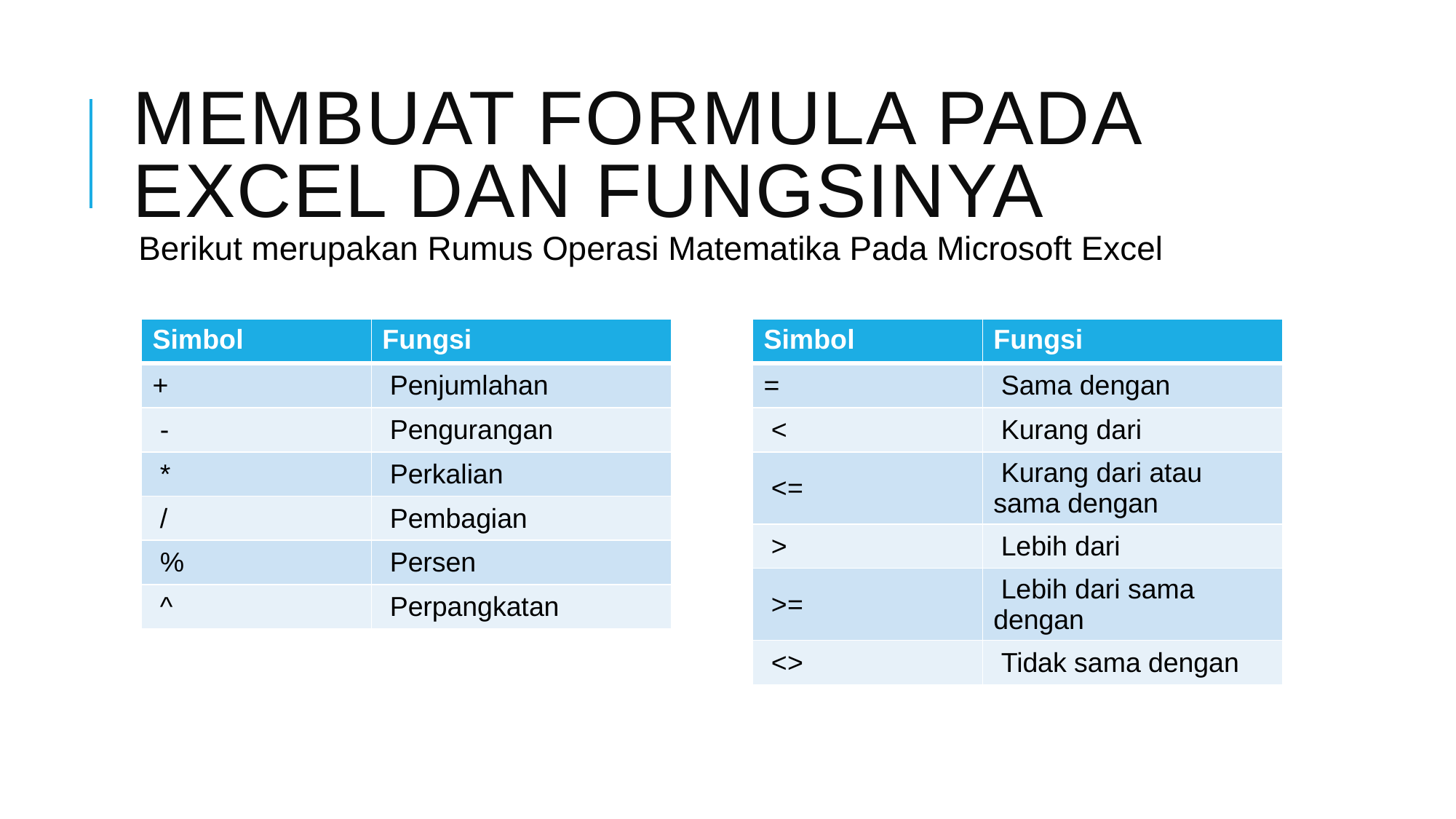

# Membuat Formula Pada Excel dan Fungsinya
Berikut merupakan Rumus Operasi Matematika Pada Microsoft Excel

| Simbol | Fungsi |
| --- | --- |
| + | Penjumlahan |
| - | Pengurangan |
| \* | Perkalian |
| / | Pembagian |
| % | Persen |
| ^ | Perpangkatan |
| Simbol | Fungsi |
| --- | --- |
| = | Sama dengan |
| < | Kurang dari |
| <= | Kurang dari atau sama dengan |
| > | Lebih dari |
| >= | Lebih dari sama dengan |
| <> | Tidak sama dengan |